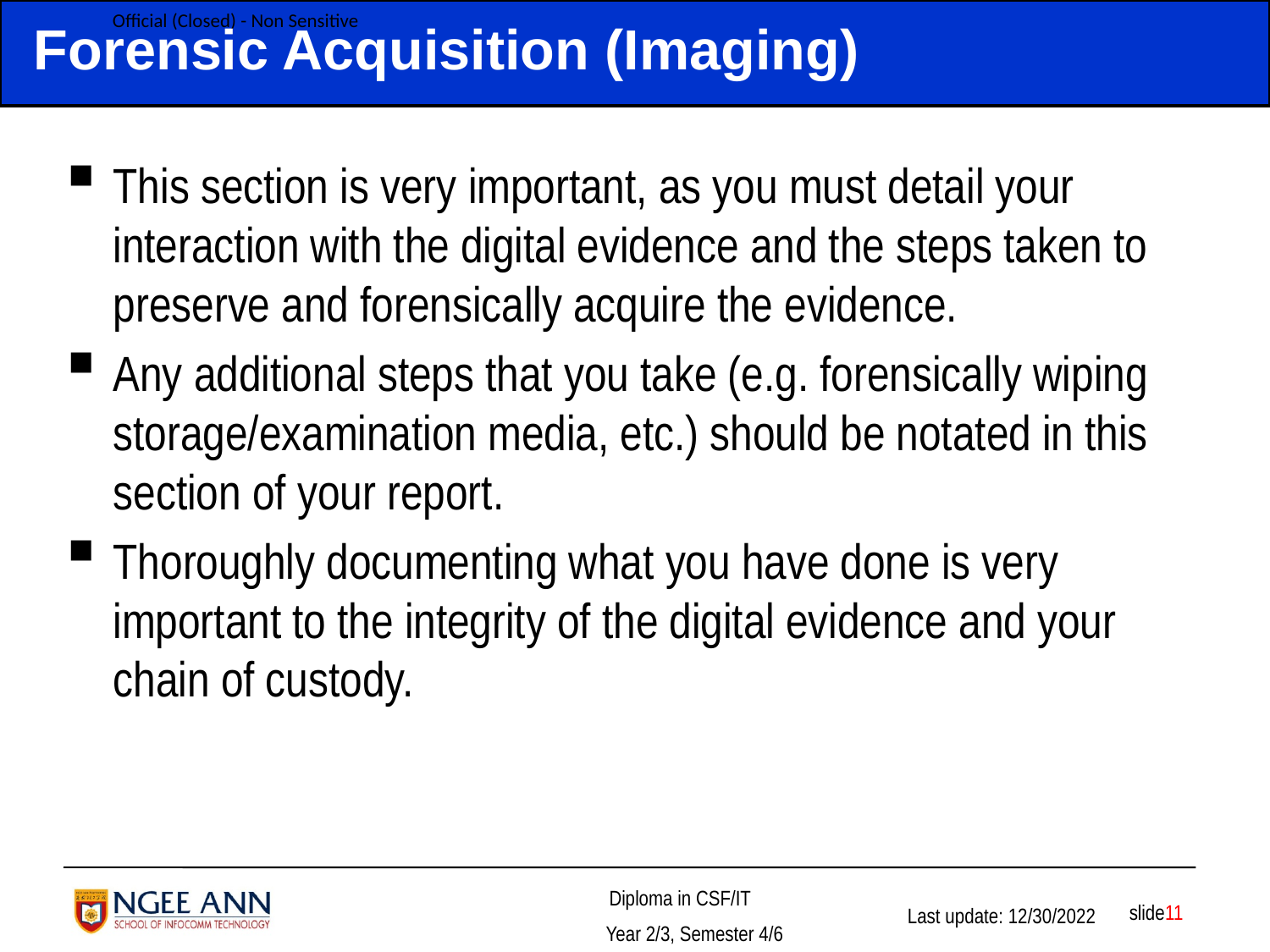

# Forensic Acquisition (Imaging)
This section is very important, as you must detail your interaction with the digital evidence and the steps taken to preserve and forensically acquire the evidence.
Any additional steps that you take (e.g. forensically wiping storage/examination media, etc.) should be notated in this section of your report.
Thoroughly documenting what you have done is very important to the integrity of the digital evidence and your chain of custody.

    slide11